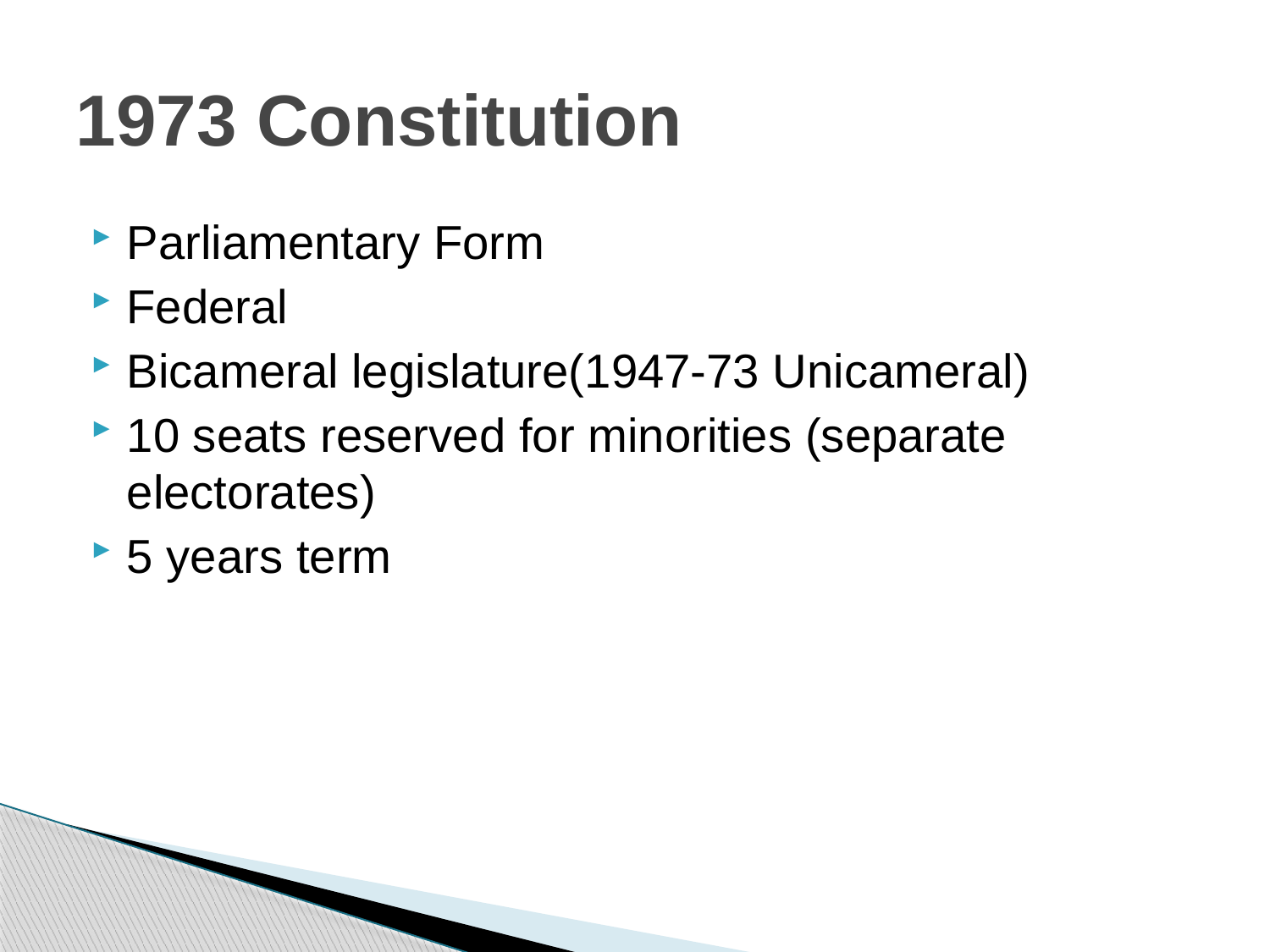

# 1973 Constitution
Parliamentary Form
Federal
Bicameral legislature(1947-73 Unicameral)
10 seats reserved for minorities (separate electorates)
5 years term